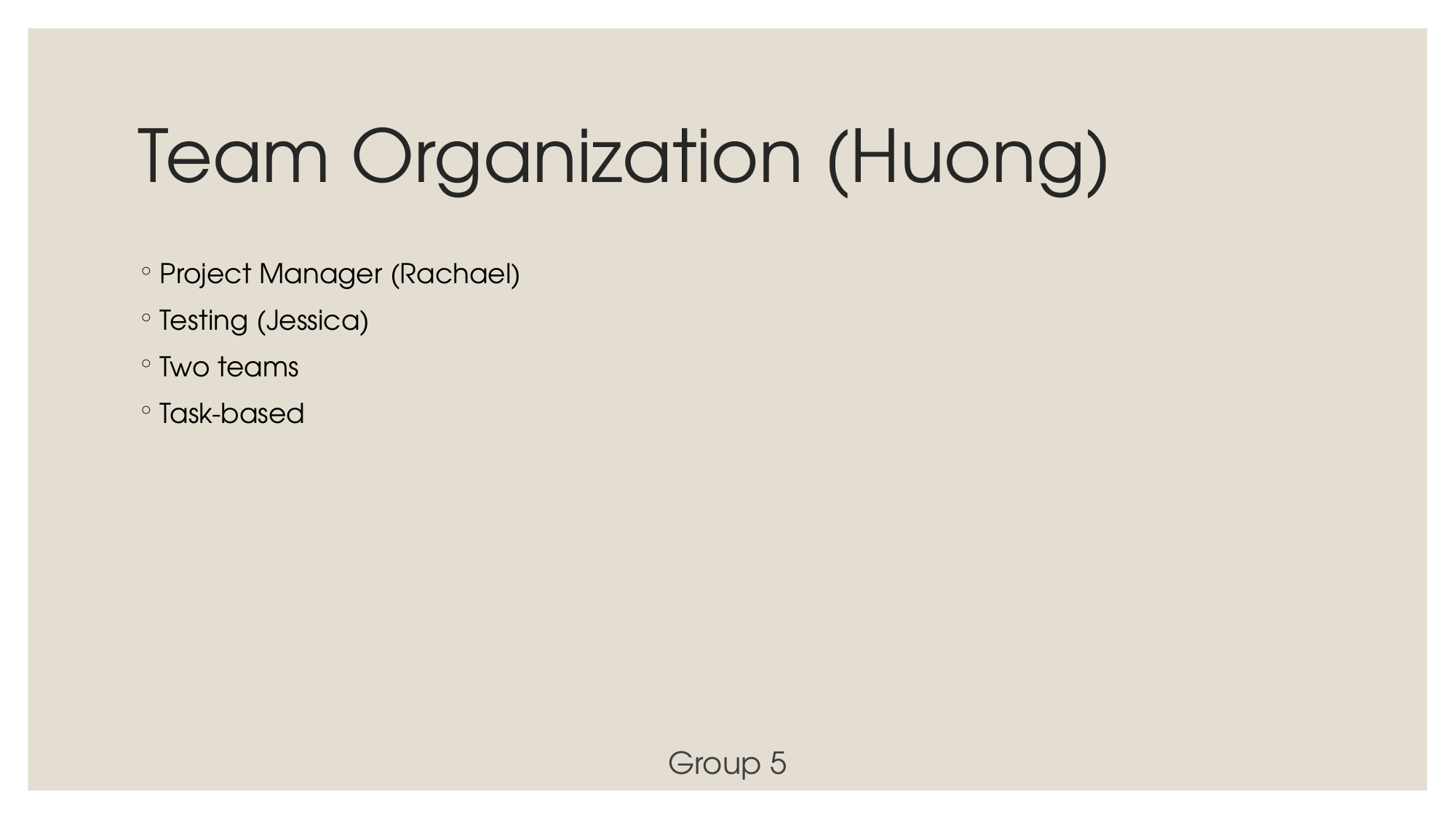

# Team Organization (Huong)
Project Manager (Rachael)
Testing (Jessica)
Two teams
Task-based
Group 5